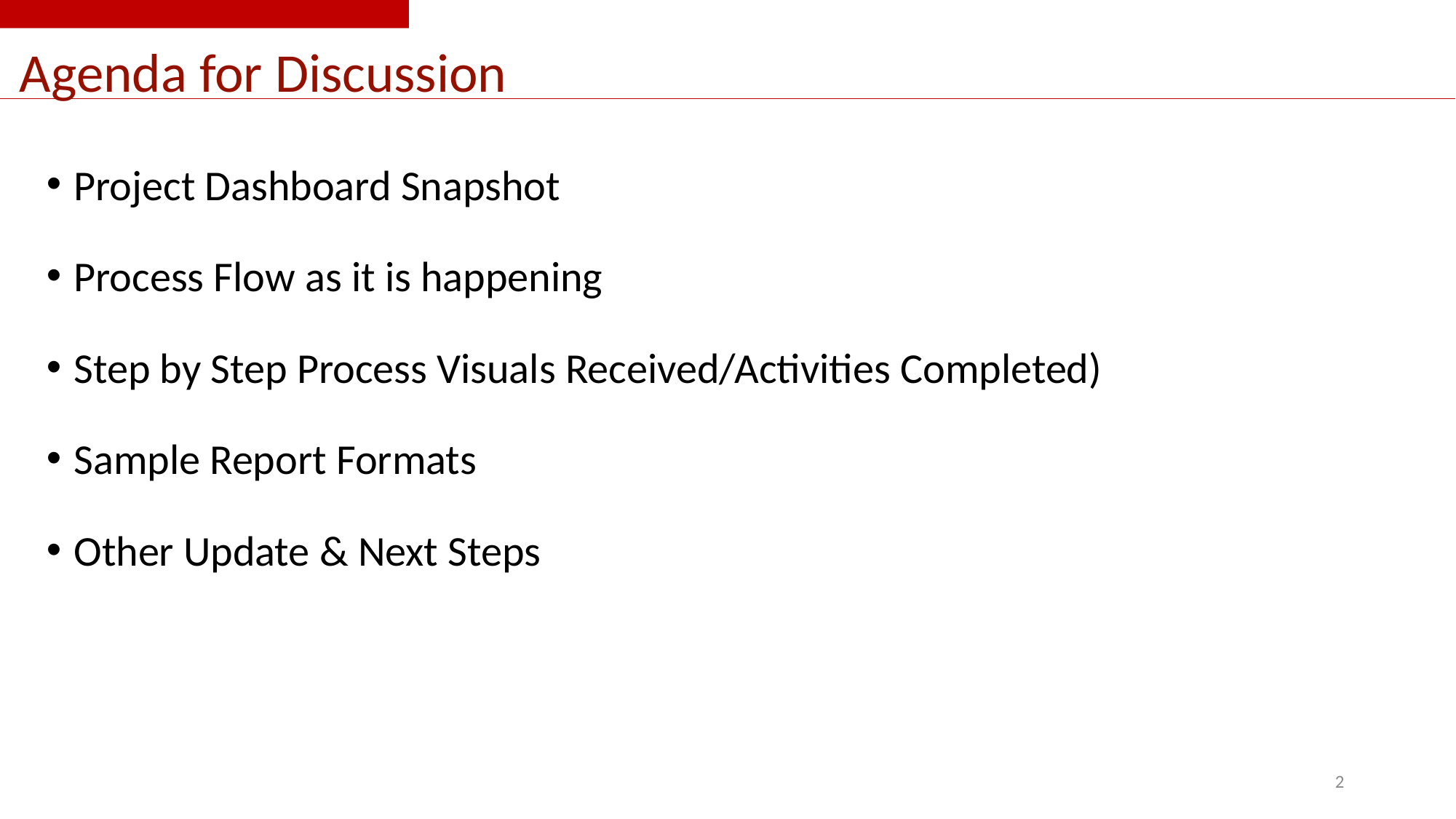

# Agenda for Discussion
Project Dashboard Snapshot
Process Flow as it is happening
Step by Step Process Visuals Received/Activities Completed)
Sample Report Formats
Other Update & Next Steps
2